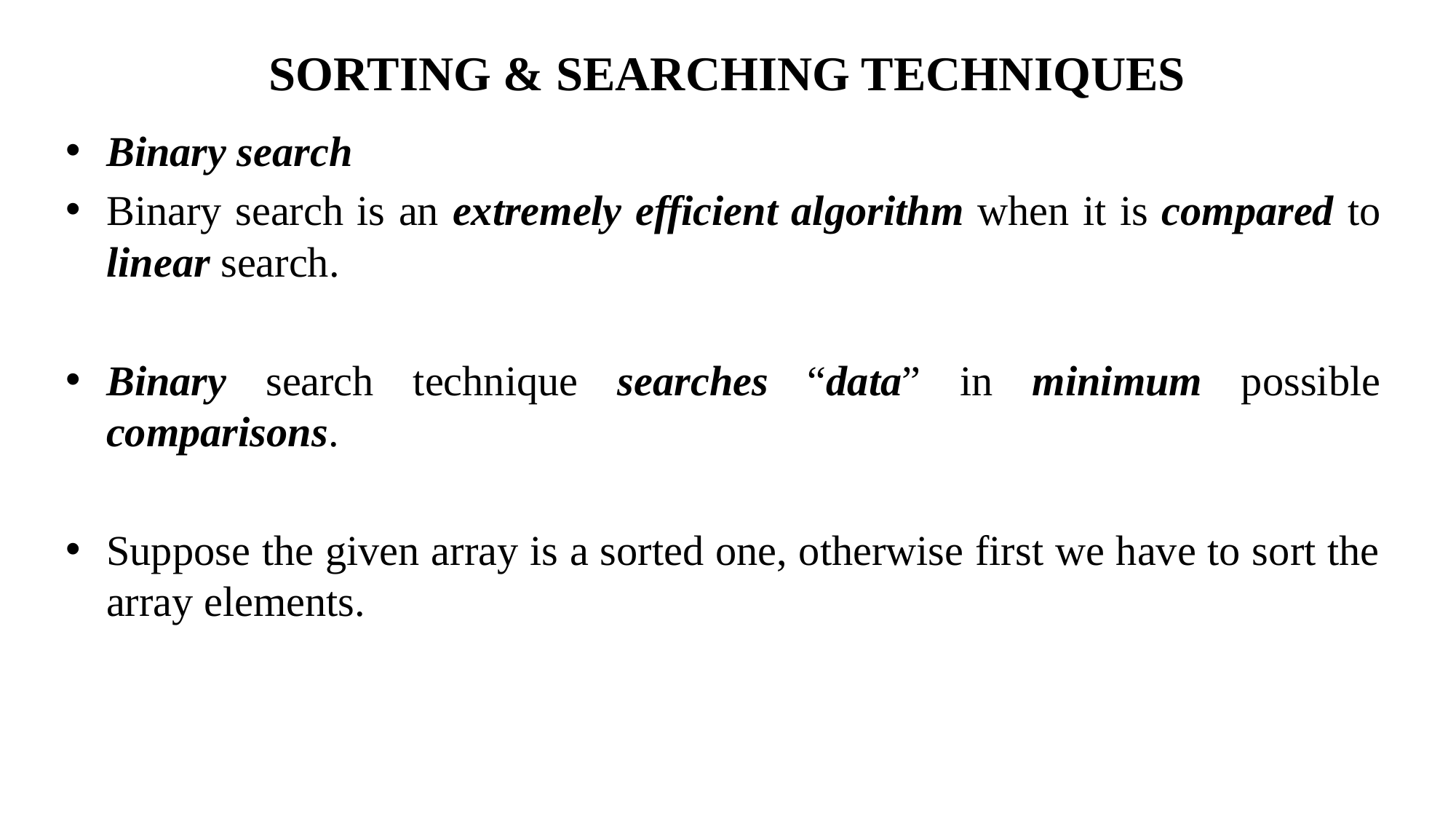

# SORTING & SEARCHING TECHNIQUES
Binary search
Binary search is an extremely efficient algorithm when it is compared to linear search.

Binary search technique searches “data” in minimum possible comparisons.

Suppose the given array is a sorted one, otherwise first we have to sort the array elements.